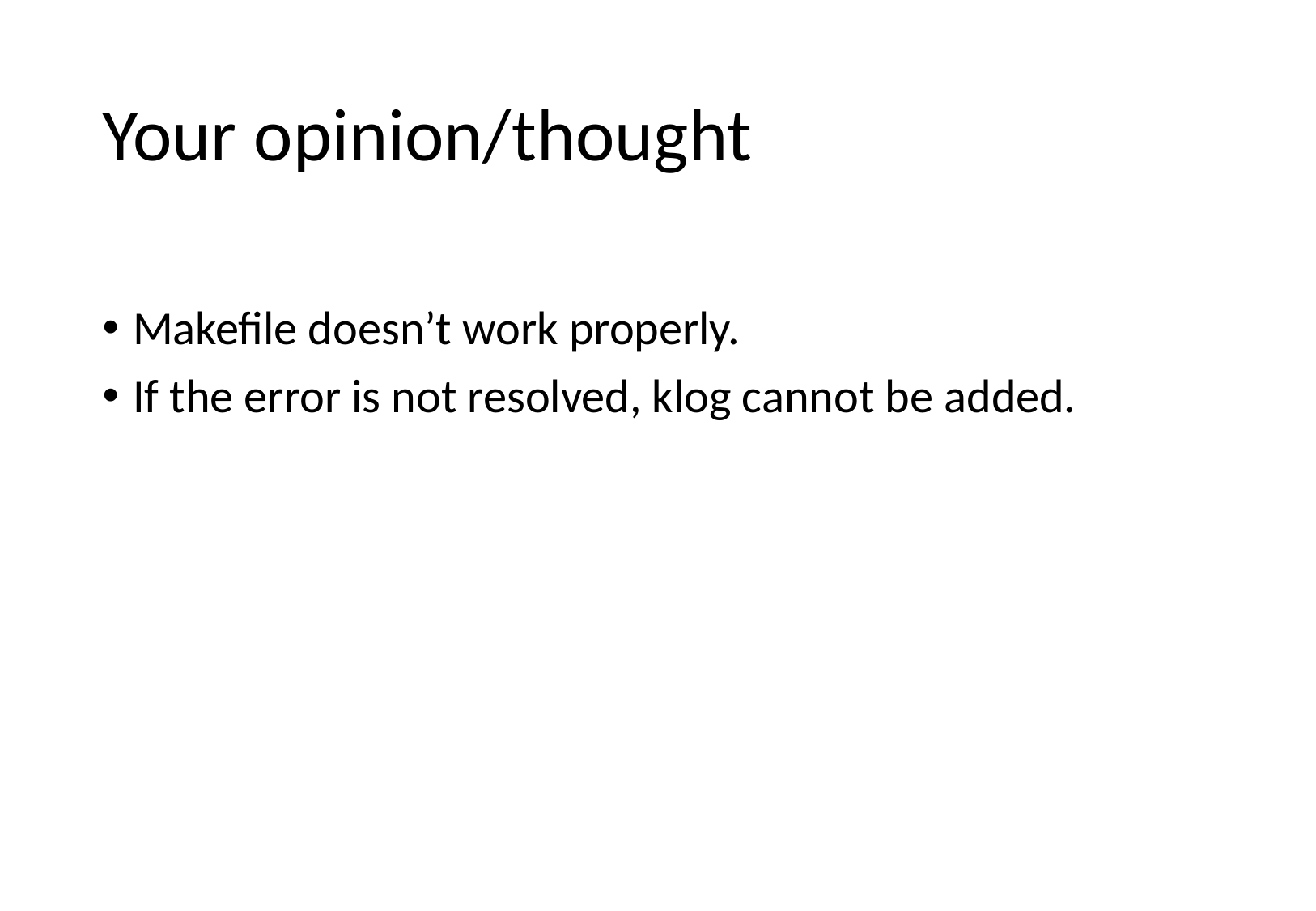

# Your opinion/thought

Makefile doesn’t work properly.
If the error is not resolved, klog cannot be added.